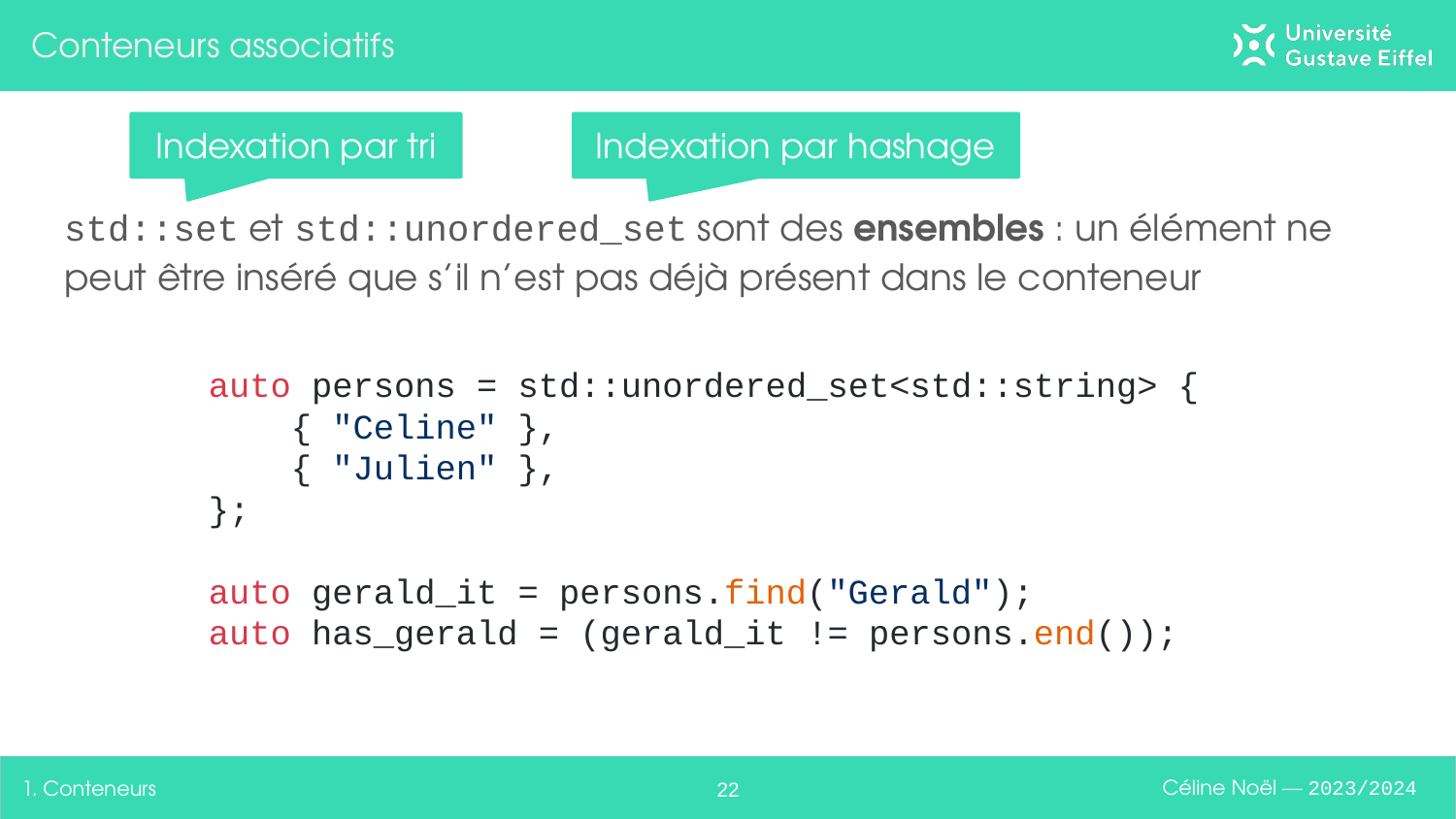

# Conteneurs associatifs
Indexation par tri
Indexation par hashage
std::set et std::unordered_set sont des ensembles : un élément ne peut être inséré que s’il n’est pas déjà présent dans le conteneur
auto persons = std::unordered_set<std::string> {
    { "Celine" },
    { "Julien" },
};

auto gerald_it = persons.find("Gerald");
auto has_gerald = (gerald_it != persons.end());
1. Conteneurs
22